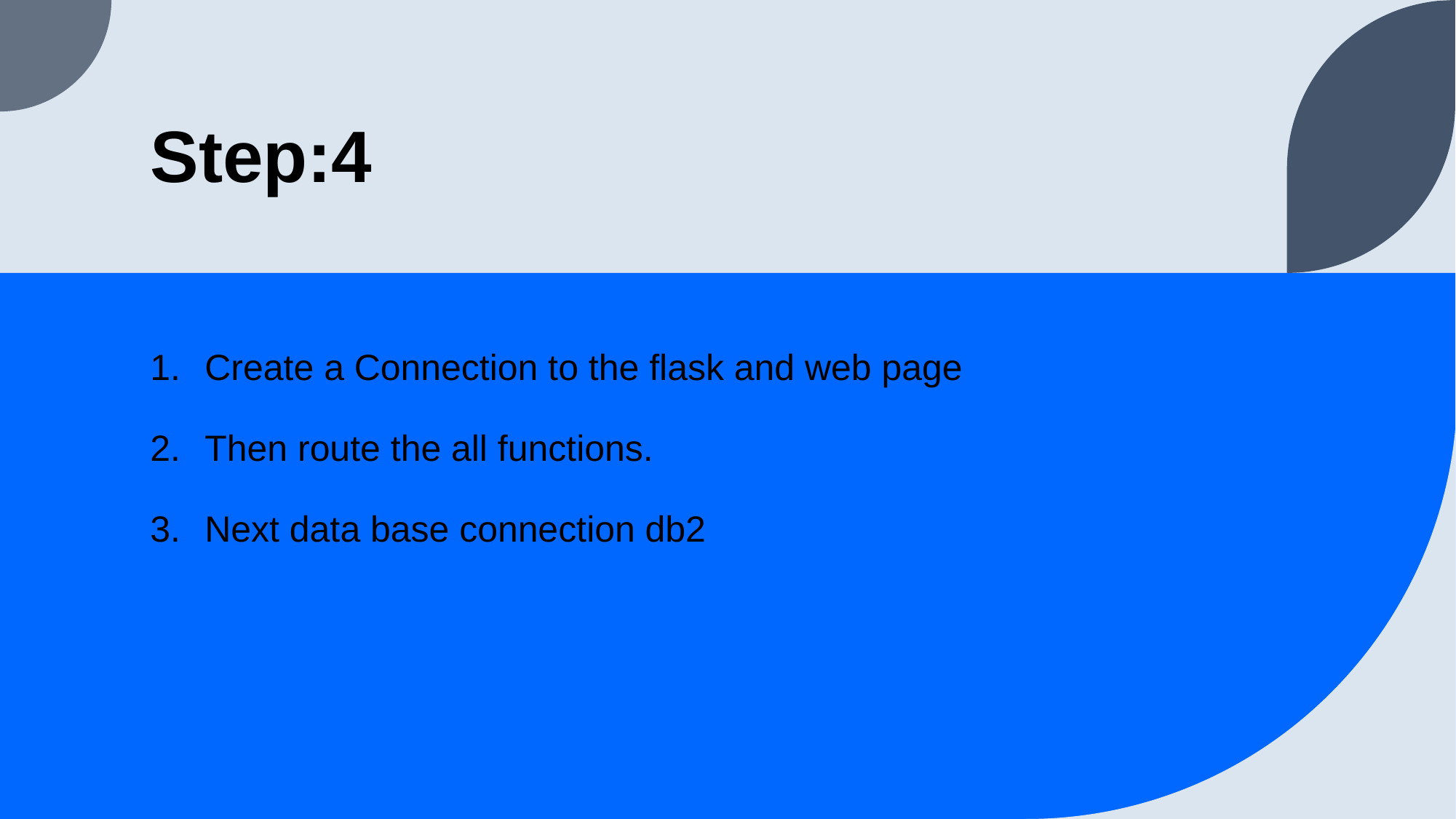

# Step:4
Create a Connection to the flask and web page
Then route the all functions.
Next data base connection db2